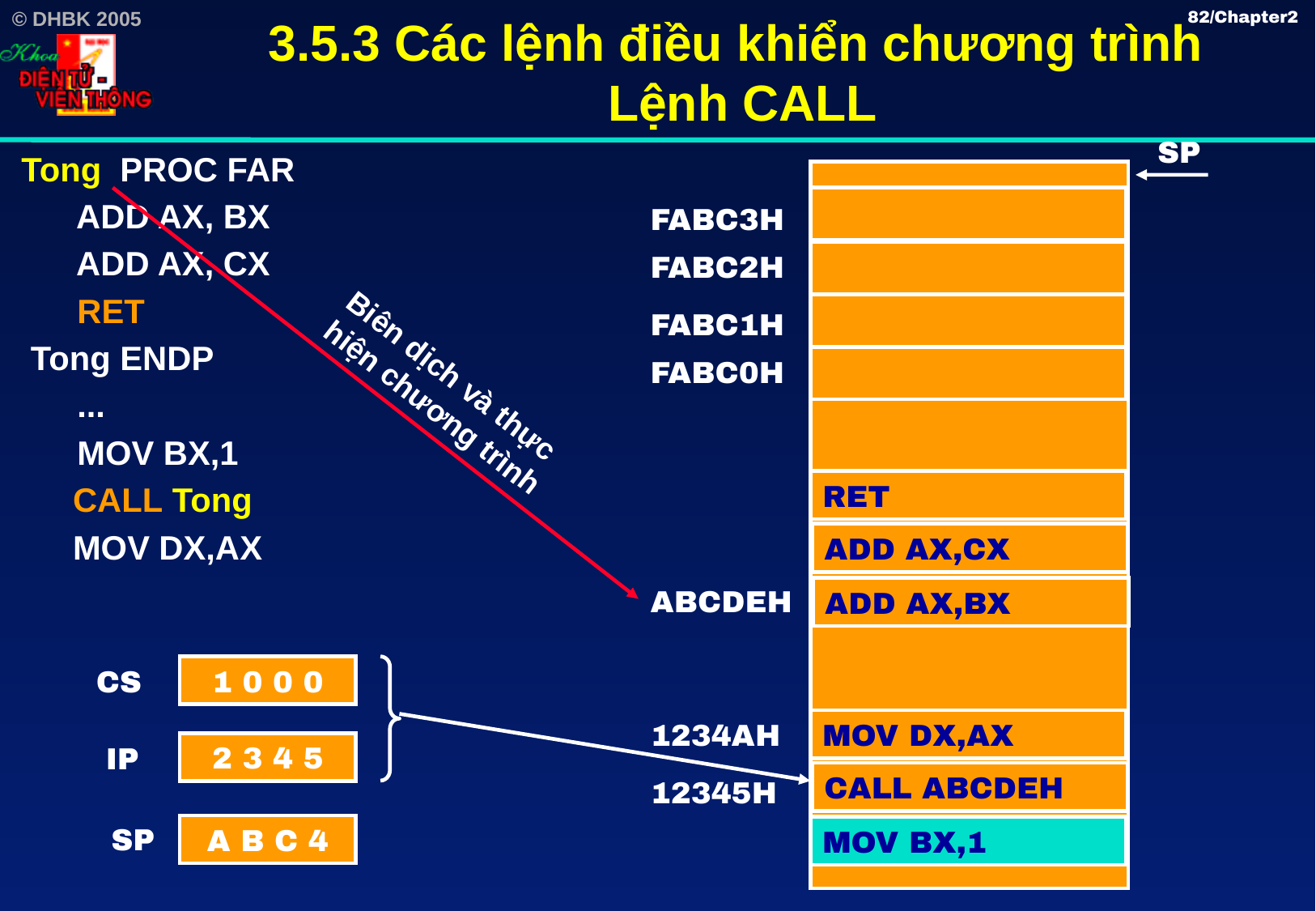

# 3.5.3 Các lệnh điều khiển chương trình Lệnh CALL
82/Chapter2
SP
 Tong  PROC FAR
	  ADD AX, BX
	  ADD AX, CX
       RET
  Tong ENDP
       ...
       MOV BX,1
CALL Tong
MOV DX,AX

FABC3H
FABC2H

FABC1H
FABC0H

Biên dịch và thực hiện chương trình
RET
ADD AX,CX
ABCDEH
ADD AX,BX
CS
1 0 0 0

1234AH
MOV DX,AX

IP
2 3 4 5
CALL ABCDEH
12345H
SP
A B C 4
MOV BX,1